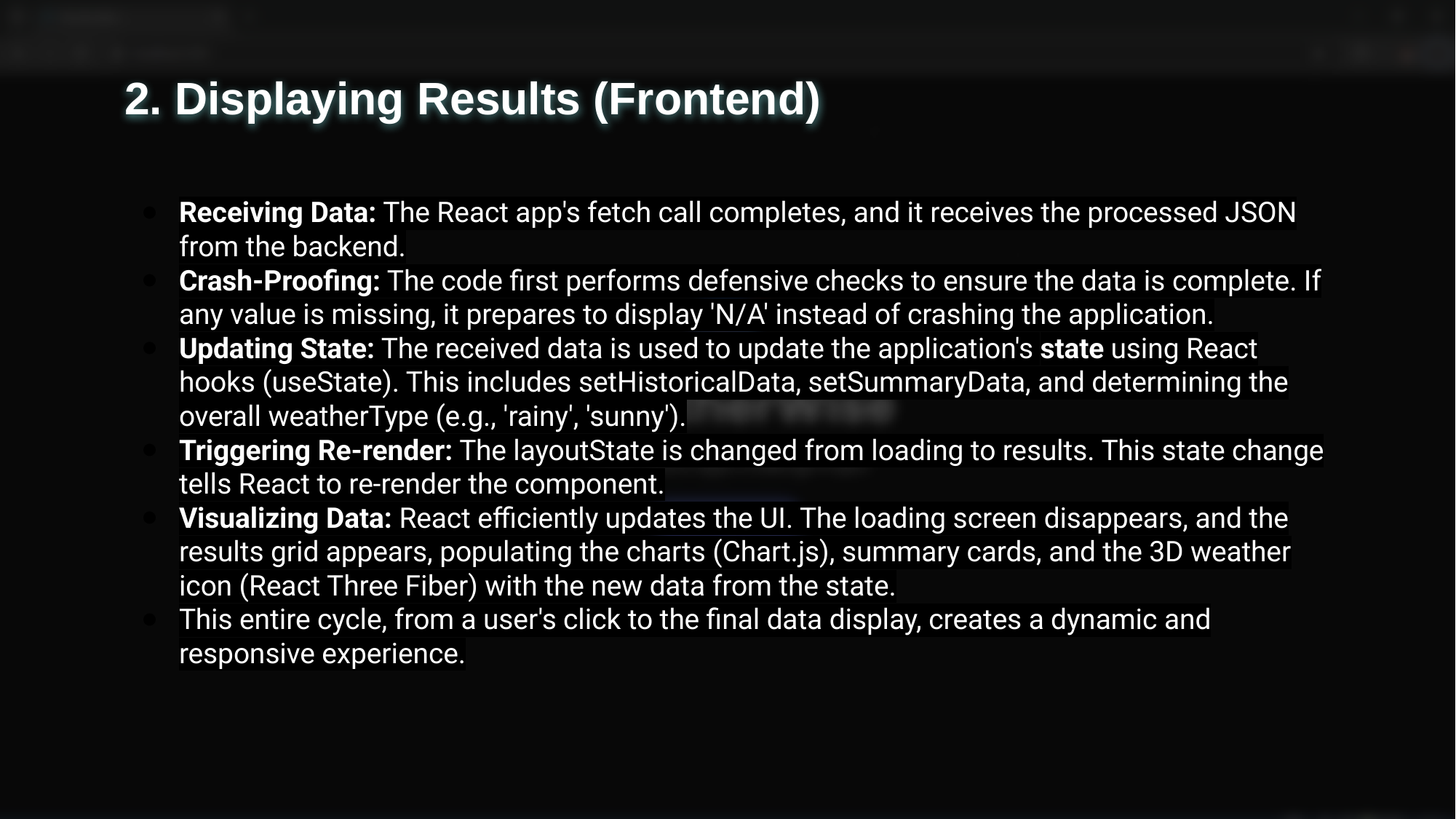

# 2. Displaying Results (Frontend)
Receiving Data: The React app's fetch call completes, and it receives the processed JSON from the backend.
Crash-Proofing: The code first performs defensive checks to ensure the data is complete. If any value is missing, it prepares to display 'N/A' instead of crashing the application.
Updating State: The received data is used to update the application's state using React hooks (useState). This includes setHistoricalData, setSummaryData, and determining the overall weatherType (e.g., 'rainy', 'sunny').
Triggering Re-render: The layoutState is changed from loading to results. This state change tells React to re-render the component.
Visualizing Data: React efficiently updates the UI. The loading screen disappears, and the results grid appears, populating the charts (Chart.js), summary cards, and the 3D weather icon (React Three Fiber) with the new data from the state.
This entire cycle, from a user's click to the final data display, creates a dynamic and responsive experience.